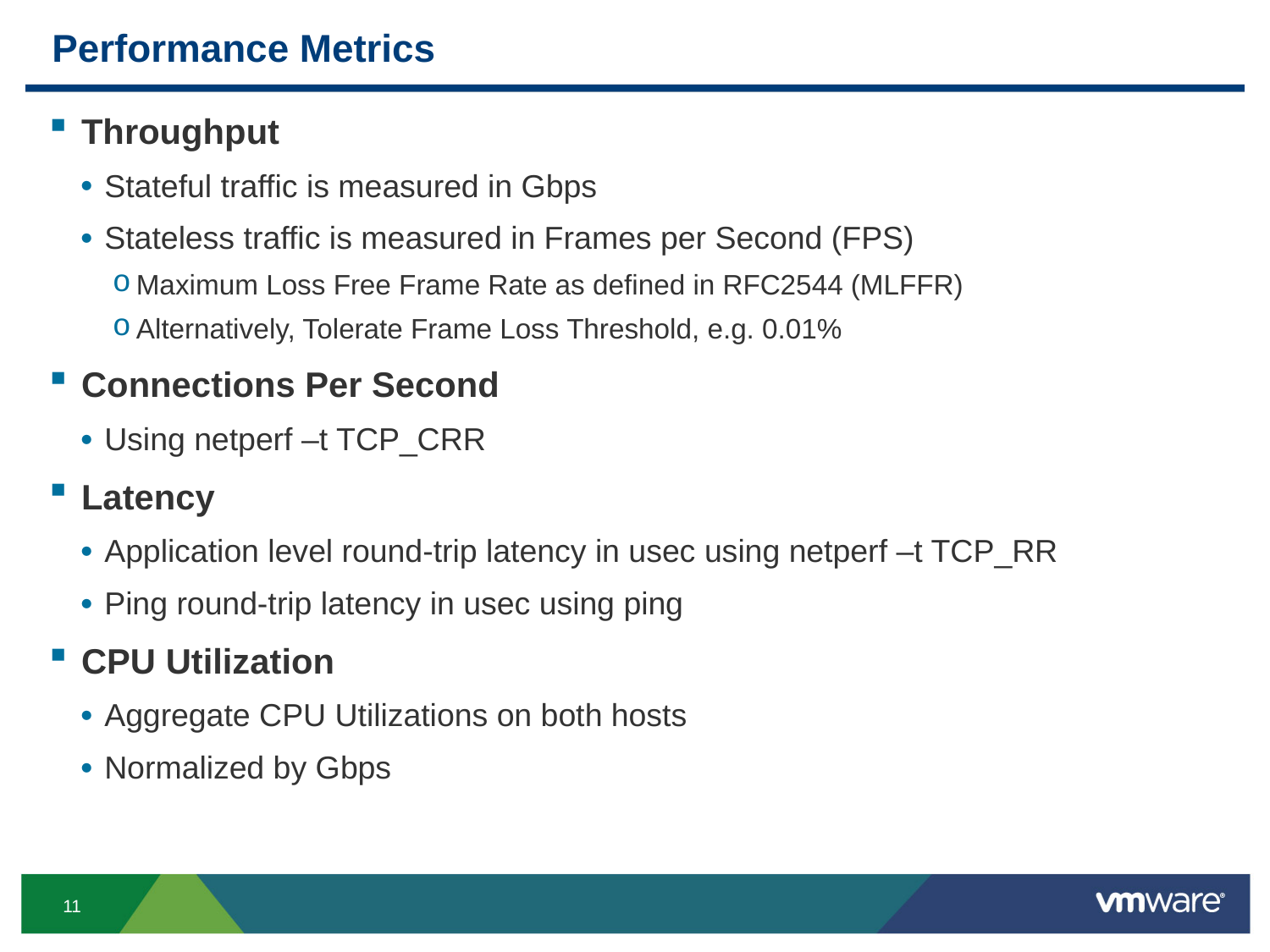

# Performance Metrics
Throughput
Stateful traffic is measured in Gbps
Stateless traffic is measured in Frames per Second (FPS)
Maximum Loss Free Frame Rate as defined in RFC2544 (MLFFR)
Alternatively, Tolerate Frame Loss Threshold, e.g. 0.01%
Connections Per Second
Using netperf –t TCP_CRR
Latency
Application level round-trip latency in usec using netperf –t TCP_RR
Ping round-trip latency in usec using ping
CPU Utilization
Aggregate CPU Utilizations on both hosts
Normalized by Gbps